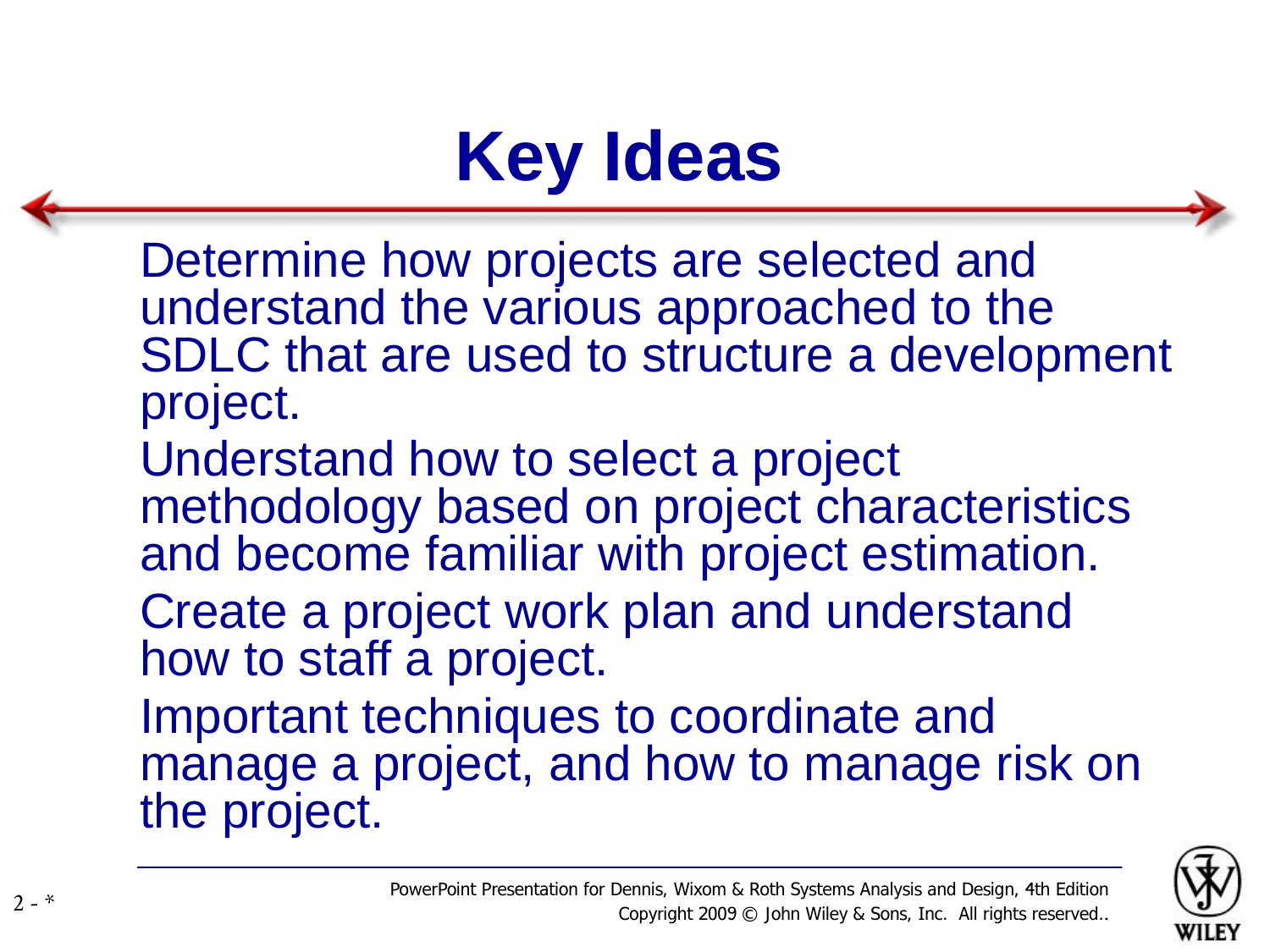

# Key Ideas
Determine how projects are selected and understand the various approached to the SDLC that are used to structure a development project.
Understand how to select a project methodology based on project characteristics and become familiar with project estimation.
Create a project work plan and understand how to staff a project.
Important techniques to coordinate and manage a project, and how to manage risk on the project.
PowerPoint Presentation for Dennis, Wixom & Roth Systems Analysis and Design, 4th Edition
Copyright 2009 © John Wiley & Sons, Inc.  All rights reserved..
2 - *